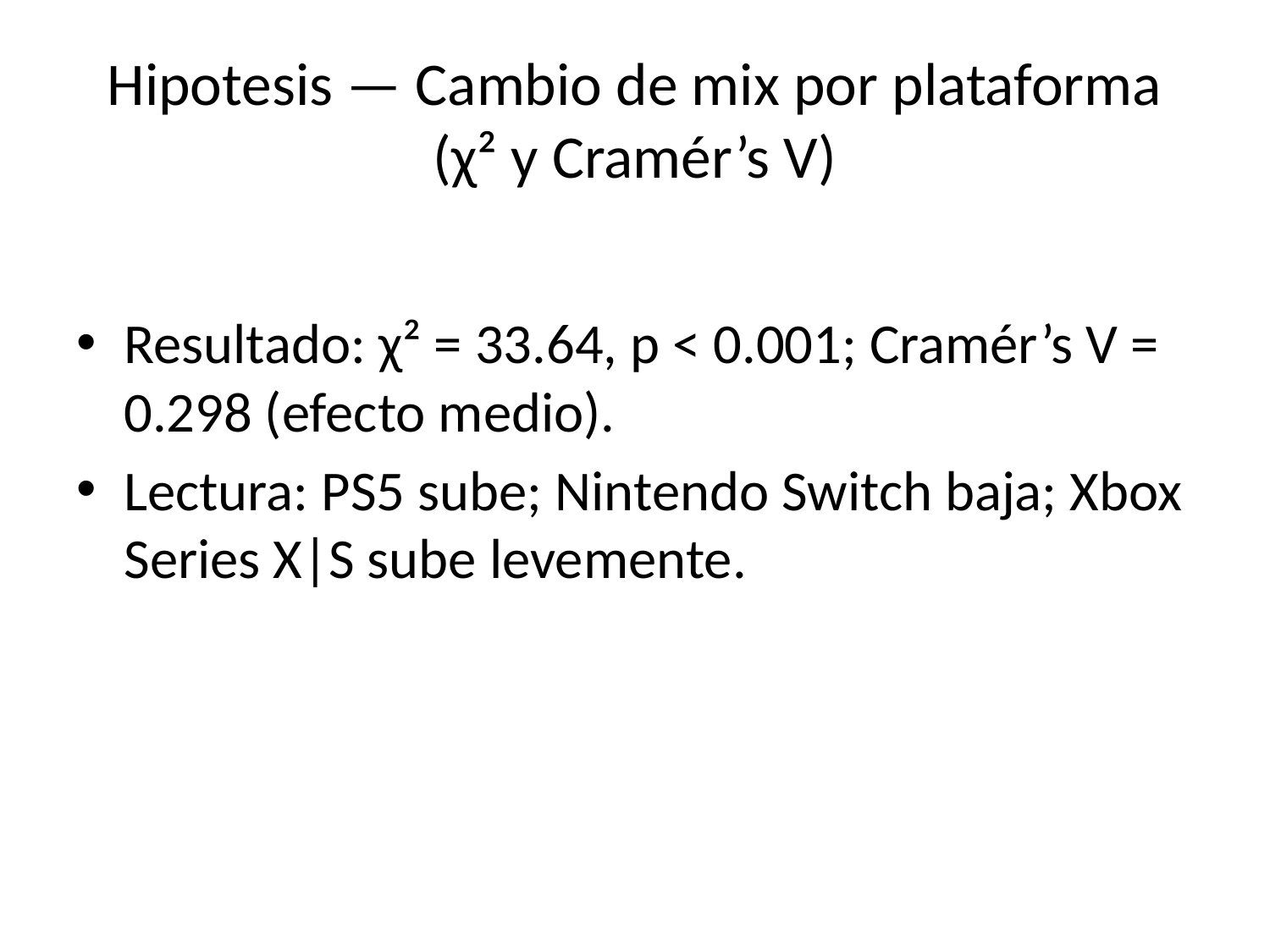

# Hipotesis — Cambio de mix por plataforma (χ² y Cramér’s V)

Resultado: χ² = 33.64, p < 0.001; Cramér’s V = 0.298 (efecto medio).
Lectura: PS5 sube; Nintendo Switch baja; Xbox Series X|S sube levemente.